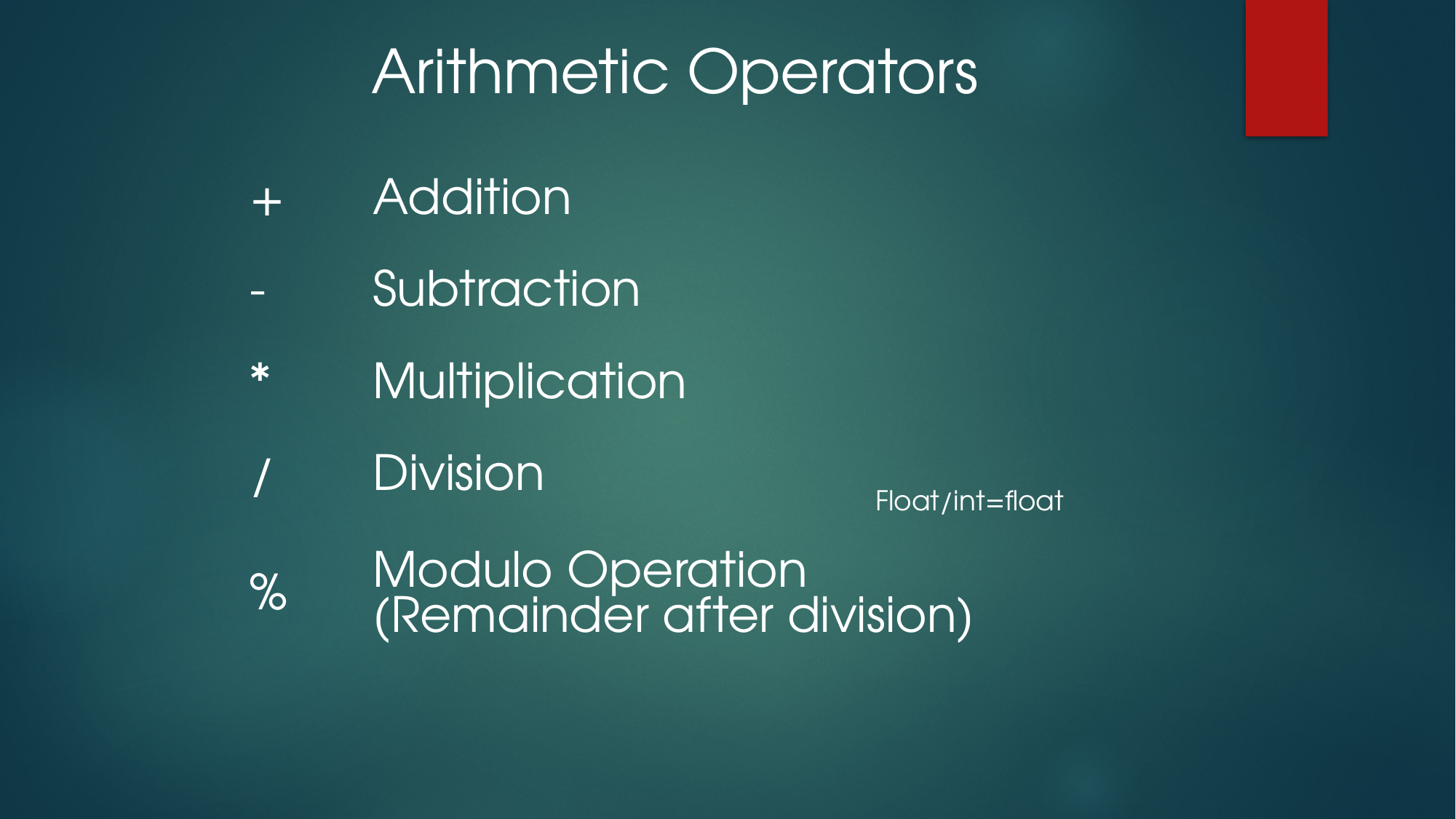

Arithmetic Operators

| + | Addition |
| --- | --- |
| - | Subtraction |
| \* | Multiplication |
| / | Division |
| % | Modulo Operation (Remainder after division) |
Float/int=float